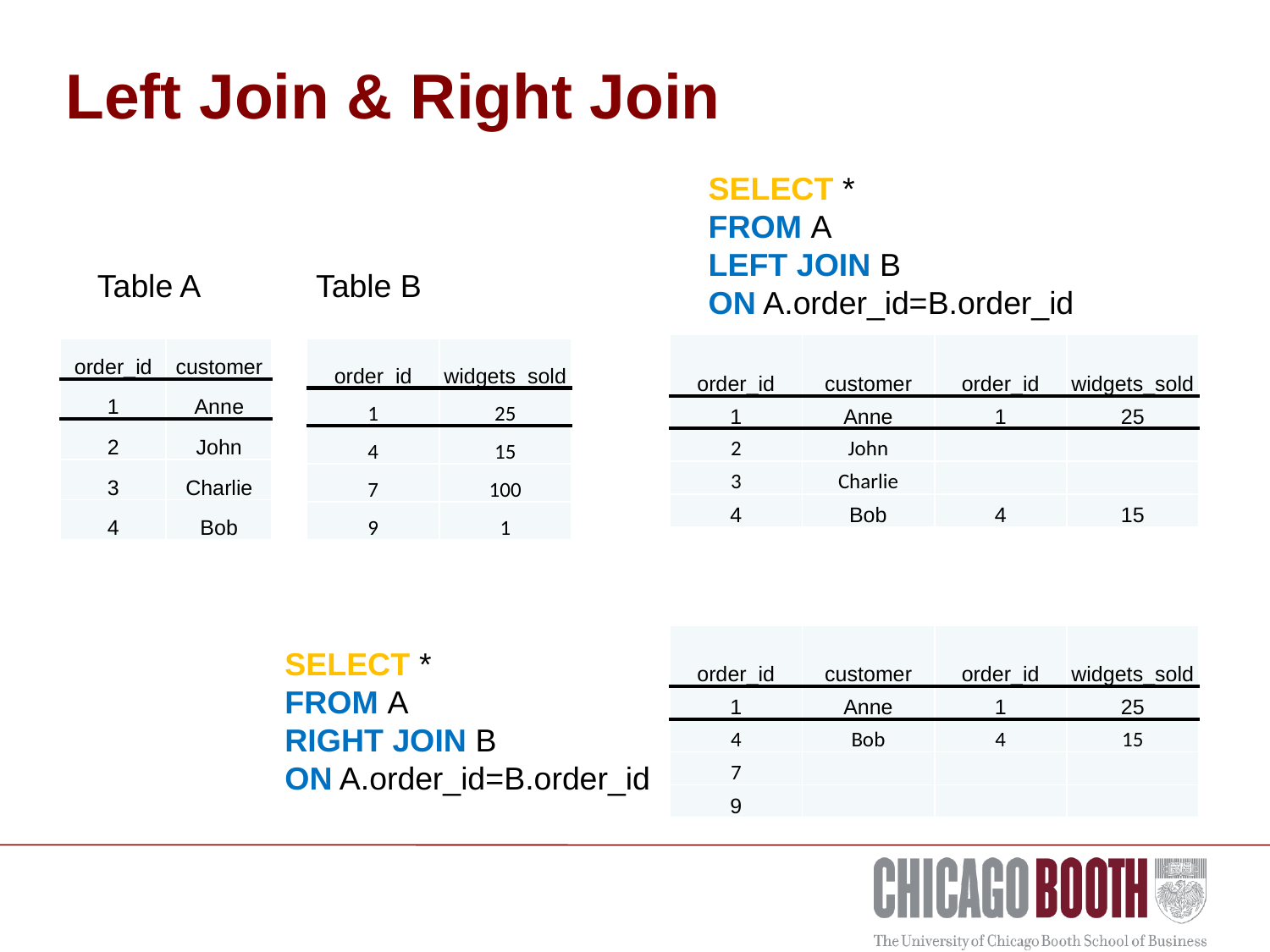

# Left Join & Right Join
SELECT *
FROM A
LEFT JOIN B
ON A.order_id=B.order_id
Table A
Table B
| order\_id | customer | order\_id | widgets\_sold |
| --- | --- | --- | --- |
| 1 | Anne | 1 | 25 |
| 2 | John |  |  |
| 3 | Charlie |  |  |
| 4 | Bob | 4 | 15 |
| order\_id | customer |
| --- | --- |
| 1 | Anne |
| 2 | John |
| 3 | Charlie |
| 4 | Bob |
| order\_id | widgets\_sold |
| --- | --- |
| 1 | 25 |
| 4 | 15 |
| 7 | 100 |
| 9 | 1 |
| order\_id | customer | order\_id | widgets\_sold |
| --- | --- | --- | --- |
| 1 | Anne | 1 | 25 |
| 4 | Bob | 4 | 15 |
| 7 |  |  |  |
| 9 |  |  |  |
SELECT *
FROM A
RIGHT JOIN B
ON A.order_id=B.order_id